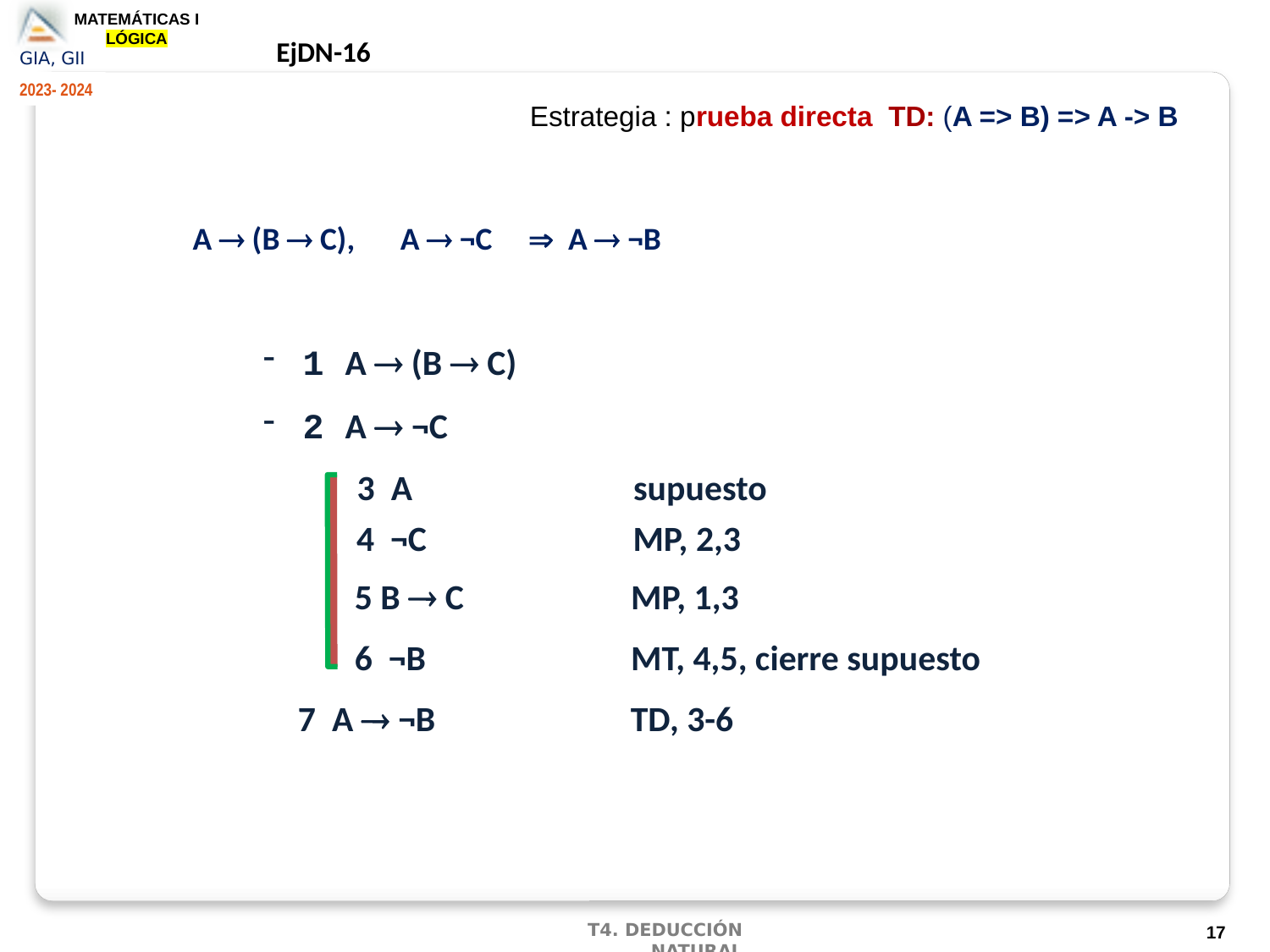

EjDN-16
Estrategia : prueba directa  TD: (A => B) => A -> B
A → (B → C),   A → ¬C     ⇒  A → ¬B
1 A → (B → C)
2 A → ¬C
             3  A		supuesto

             4  ¬C		MP, 2,3
             5 B → C 		MP, 1,3
             6  ¬B 		MT, 4,5, cierre supuesto
      7  A → ¬B		TD, 3-6
17